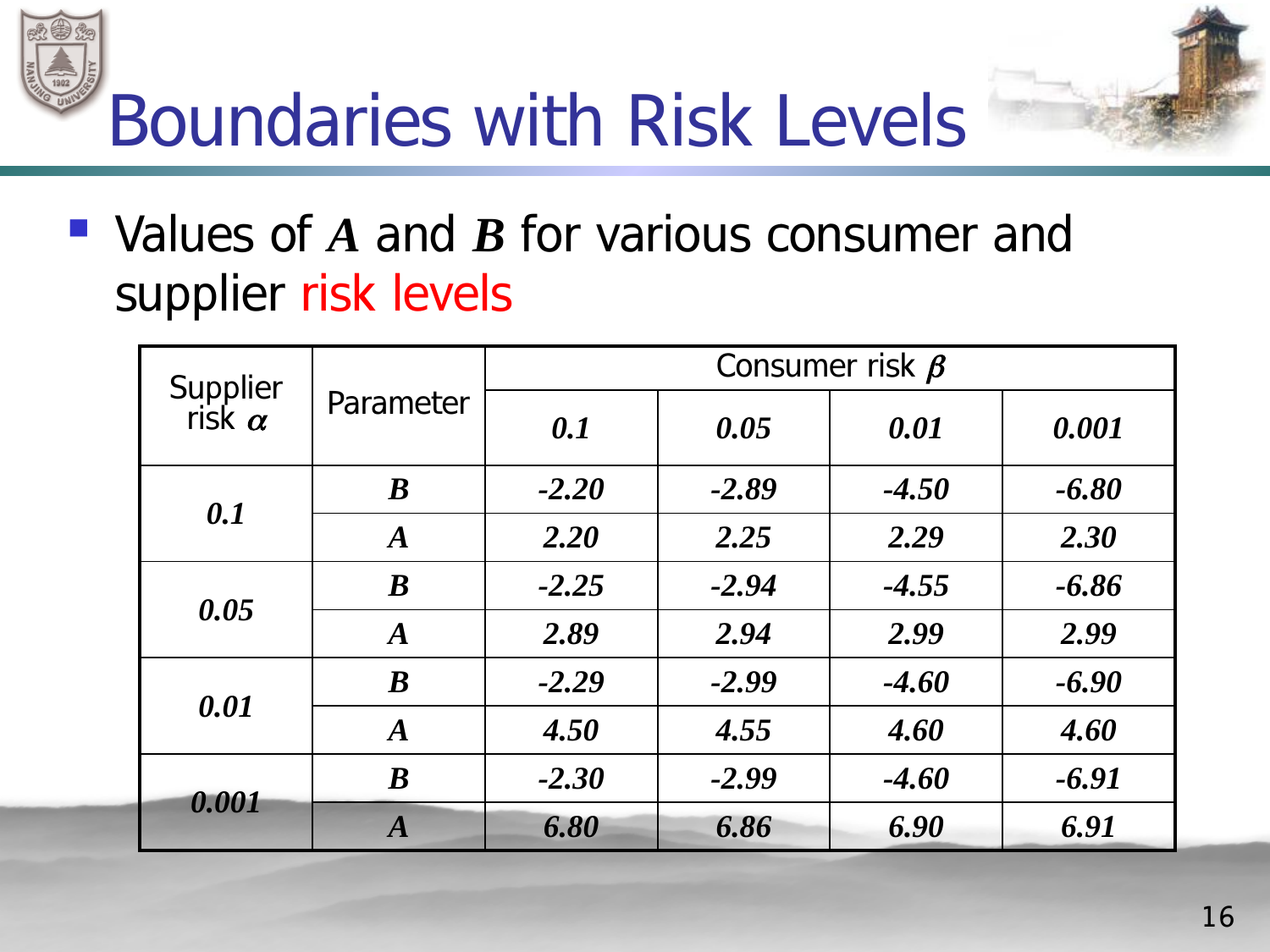

# Boundaries with Risk Levels
Values of A and B for various consumer and supplier risk levels
| Supplier risk α | Parameter | Consumer risk β |  |  |  |
| --- | --- | --- | --- | --- | --- |
|  |  | 0.1 | 0.05 | 0.01 | 0.001 |
| 0.1 | B | -2.20 | -2.89 | -4.50 | -6.80 |
|  | A | 2.20 | 2.25 | 2.29 | 2.30 |
| 0.05 | B | -2.25 | -2.94 | -4.55 | -6.86 |
|  | A | 2.89 | 2.94 | 2.99 | 2.99 |
| 0.01 | B | -2.29 | -2.99 | -4.60 | -6.90 |
|  | A | 4.50 | 4.55 | 4.60 | 4.60 |
| 0.001 | B | -2.30 | -2.99 | -4.60 | -6.91 |
|  | A | 6.80 | 6.86 | 6.90 | 6.91 |
16